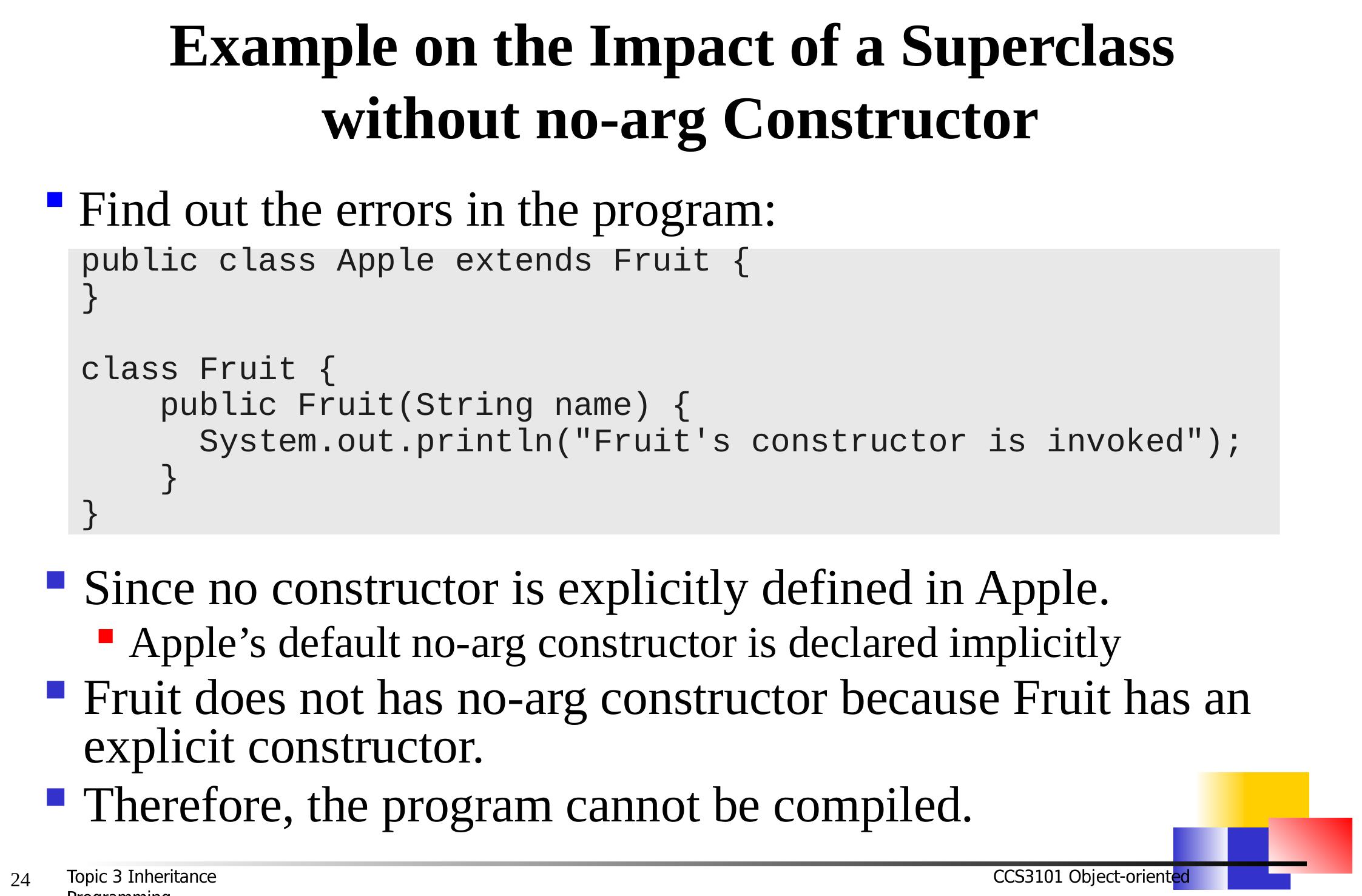

# Example on the Impact of a Superclass without no-arg Constructor
Find out the errors in the program:
public class Apple extends Fruit {
}

class Fruit {
    public Fruit(String name) {
      System.out.println("Fruit's constructor is invoked");
    }
}
Since no constructor is explicitly defined in Apple.
Apple’s default no-arg constructor is declared implicitly
Fruit does not has no-arg constructor because Fruit has an explicit constructor.
Therefore, the program cannot be compiled.